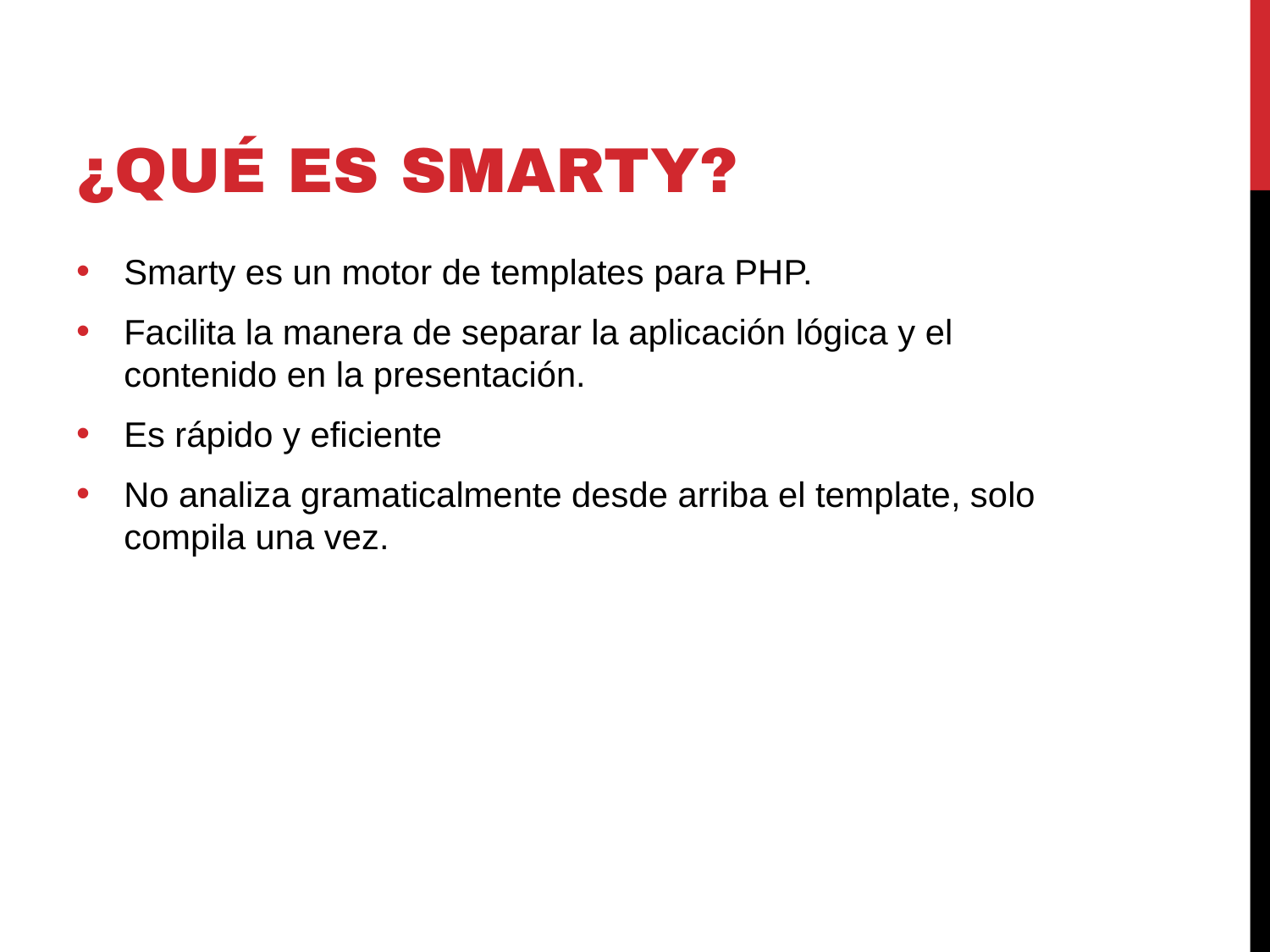

# ¿Qué es Smarty?
Smarty es un motor de templates para PHP.
Facilita la manera de separar la aplicación lógica y el contenido en la presentación.
Es rápido y eficiente
No analiza gramaticalmente desde arriba el template, solo compila una vez.